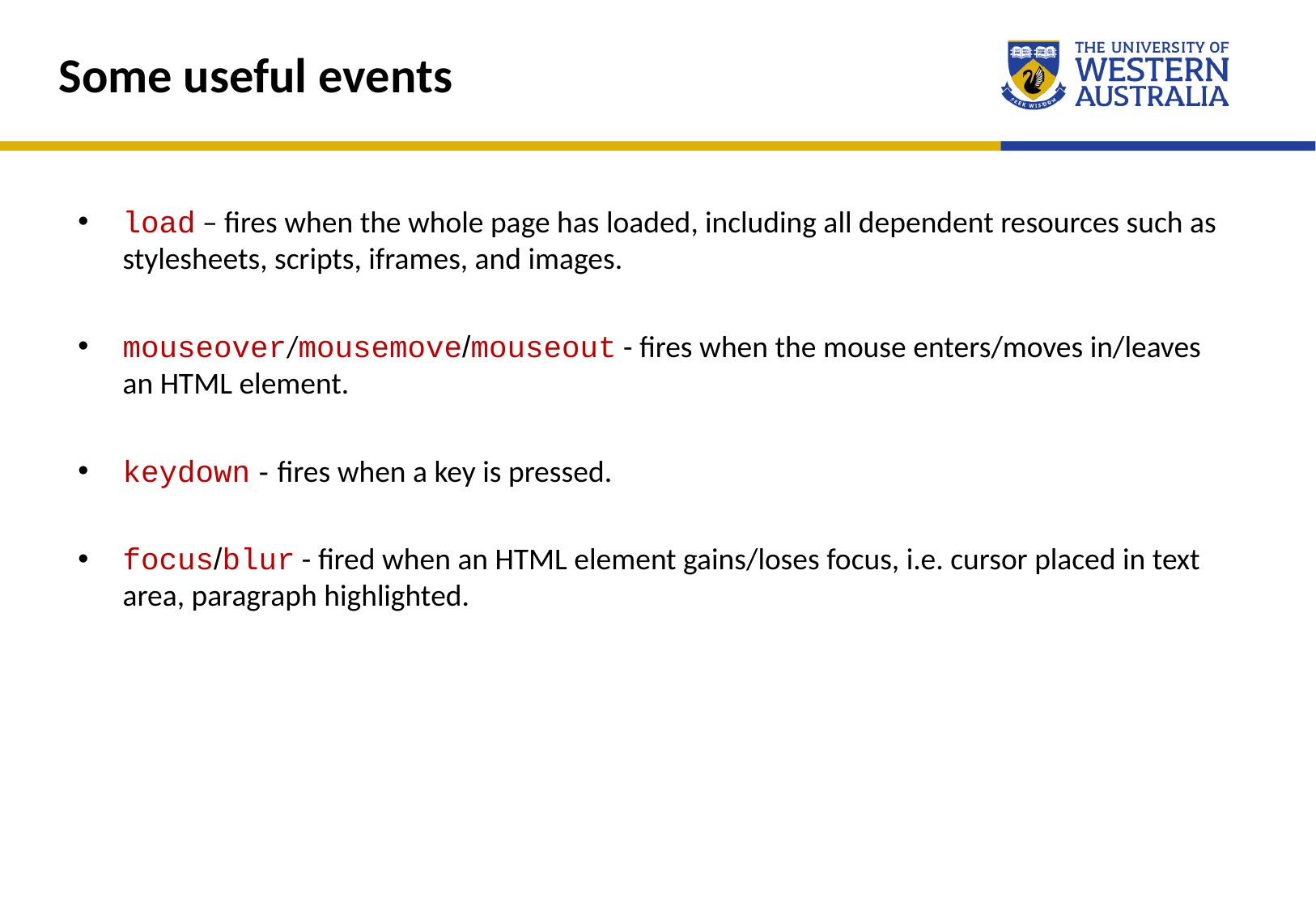

Some useful events
load – fires when the whole page has loaded, including all dependent resources such as stylesheets, scripts, iframes, and images.

mouseover/mousemove/mouseout - fires when the mouse enters/moves in/leaves an HTML element.

keydown - fires when a key is pressed.

focus/blur - fired when an HTML element gains/loses focus, i.e. cursor placed in text area, paragraph highlighted.